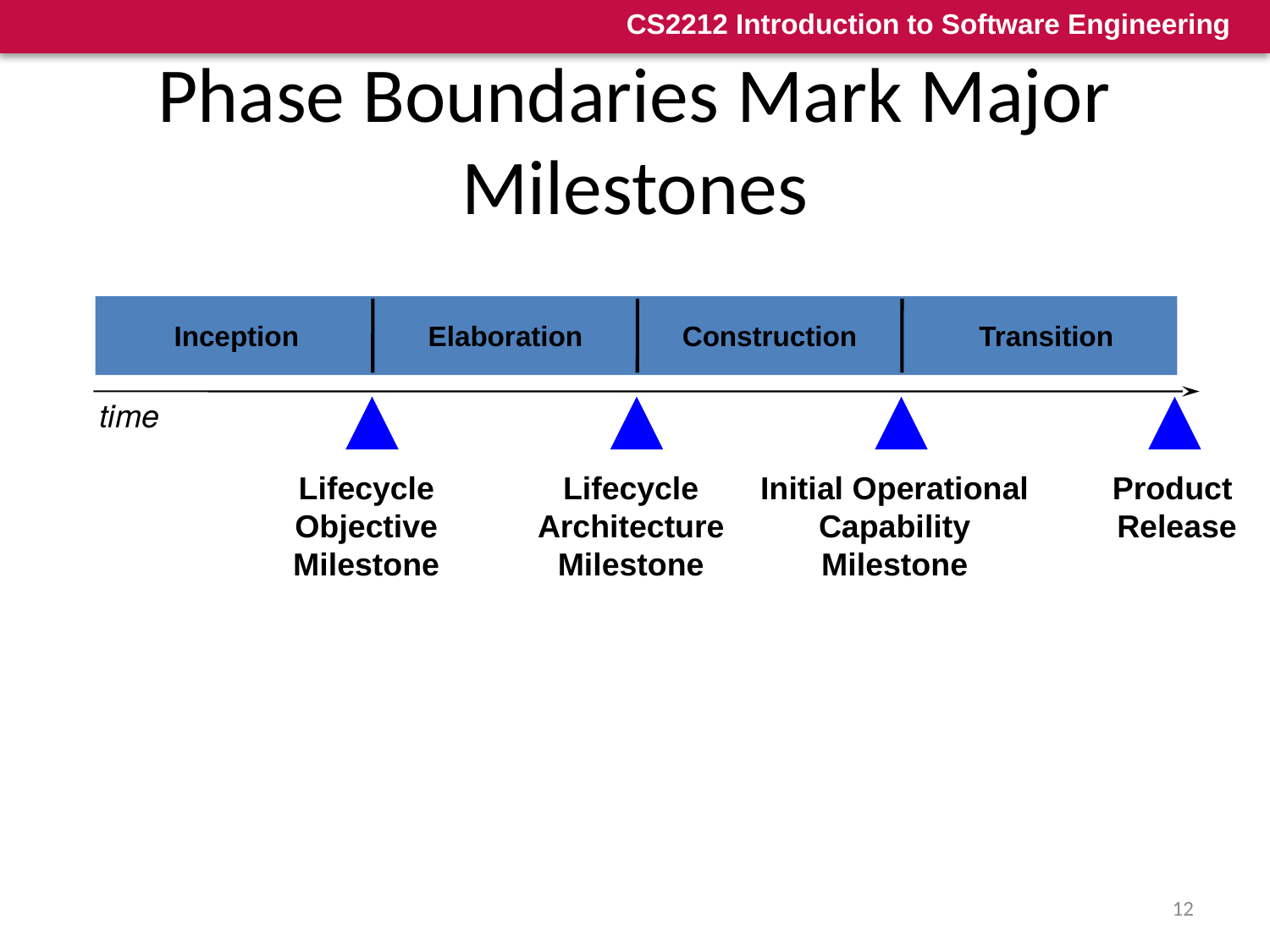

# Phase Boundaries Mark Major Milestones

Inception
Elaboration
Construction
Transition
time

Lifecycle
Objective
Milestone

Lifecycle
Architecture
Milestone

Initial Operational
Capability
Milestone

Product
Release
12